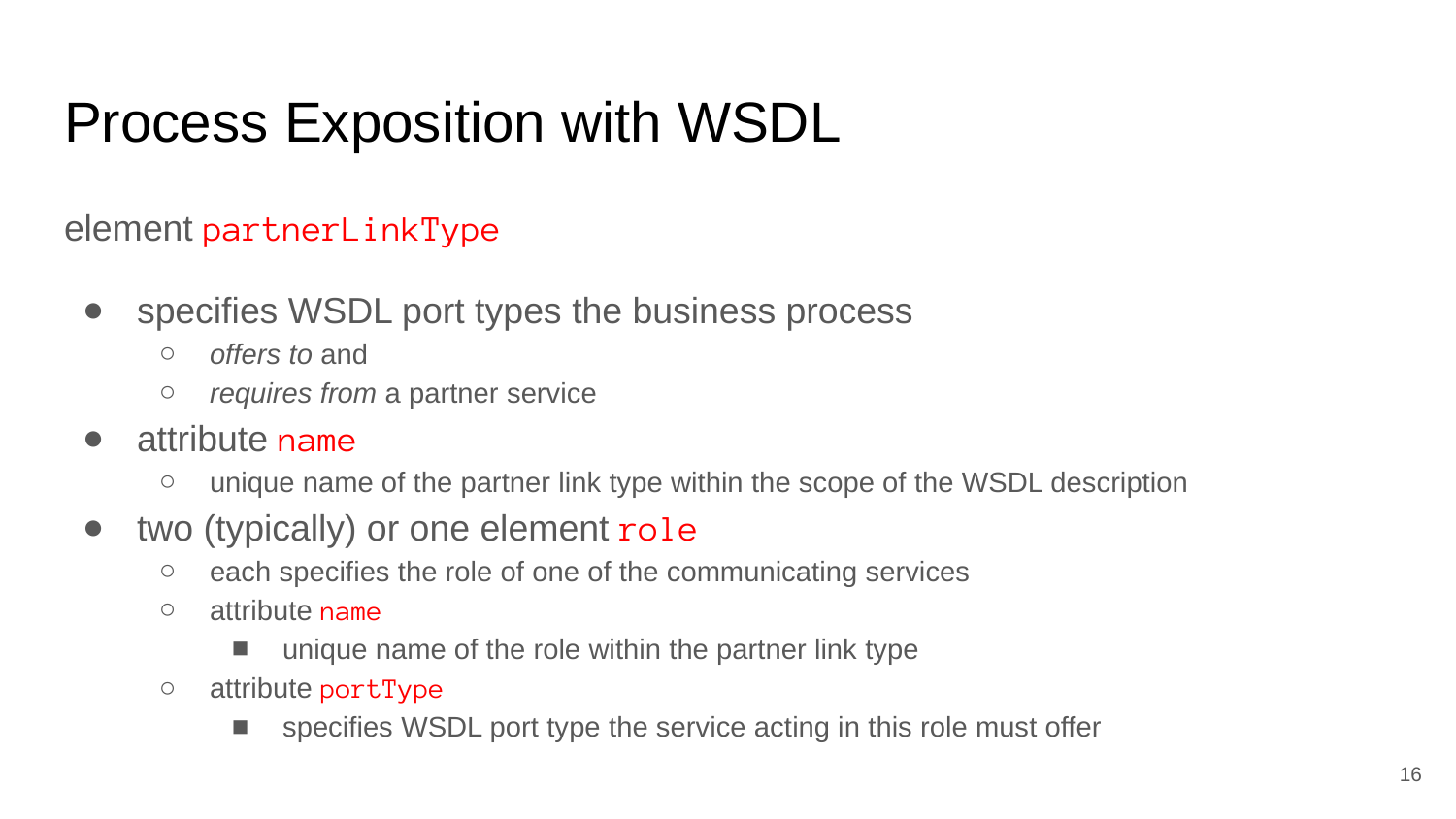

# Process Exposition with WSDL
element partnerLinkType
specifies WSDL port types the business process
offers to and
requires from a partner service
attribute name
unique name of the partner link type within the scope of the WSDL description
two (typically) or one element role
each specifies the role of one of the communicating services
attribute name
unique name of the role within the partner link type
attribute portType
specifies WSDL port type the service acting in this role must offer
16